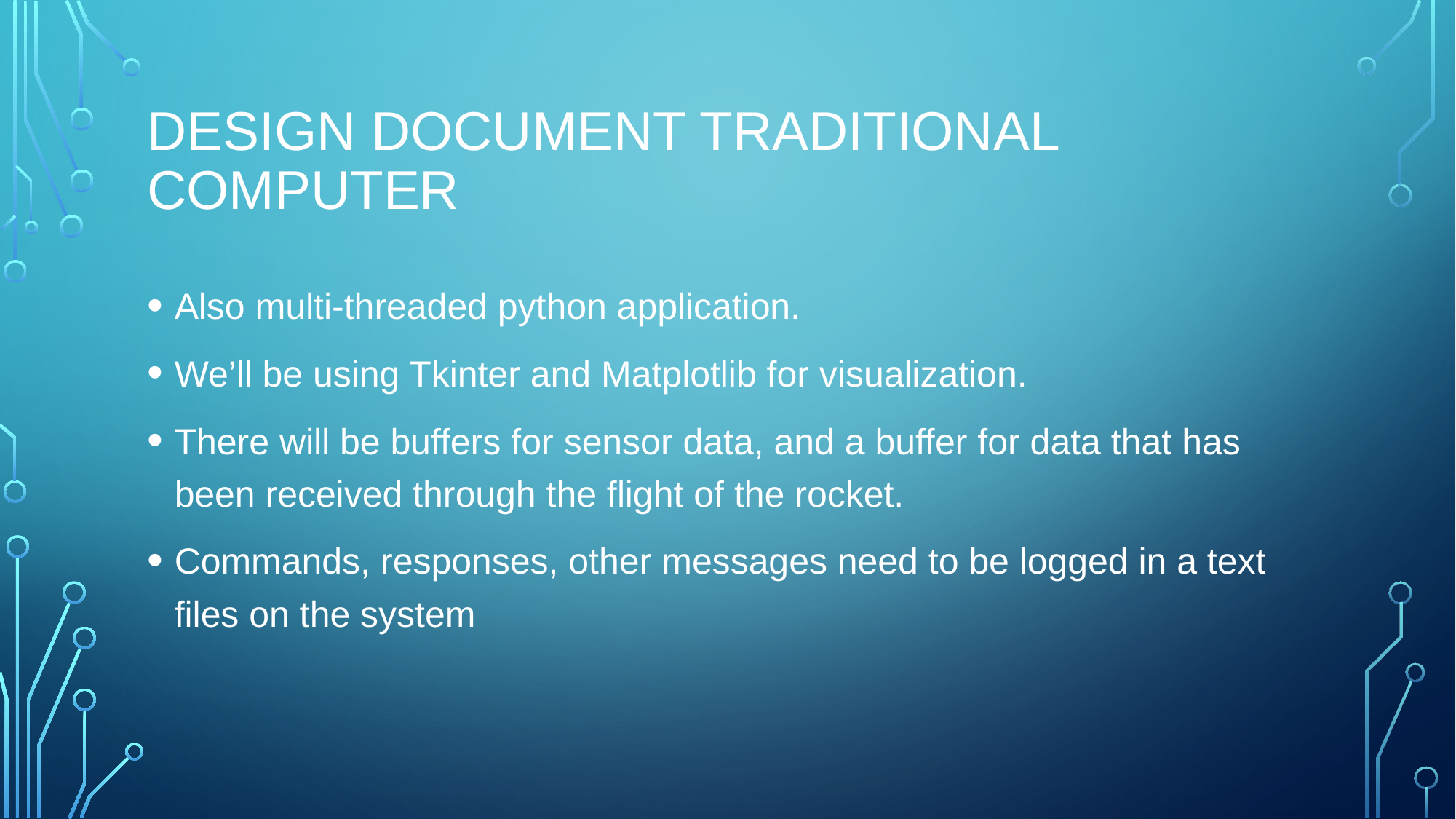

# Design document Traditional Computer
Also multi-threaded python application.
We’ll be using Tkinter and Matplotlib for visualization.
There will be buffers for sensor data, and a buffer for data that has been received through the flight of the rocket.
Commands, responses, other messages need to be logged in a text files on the system